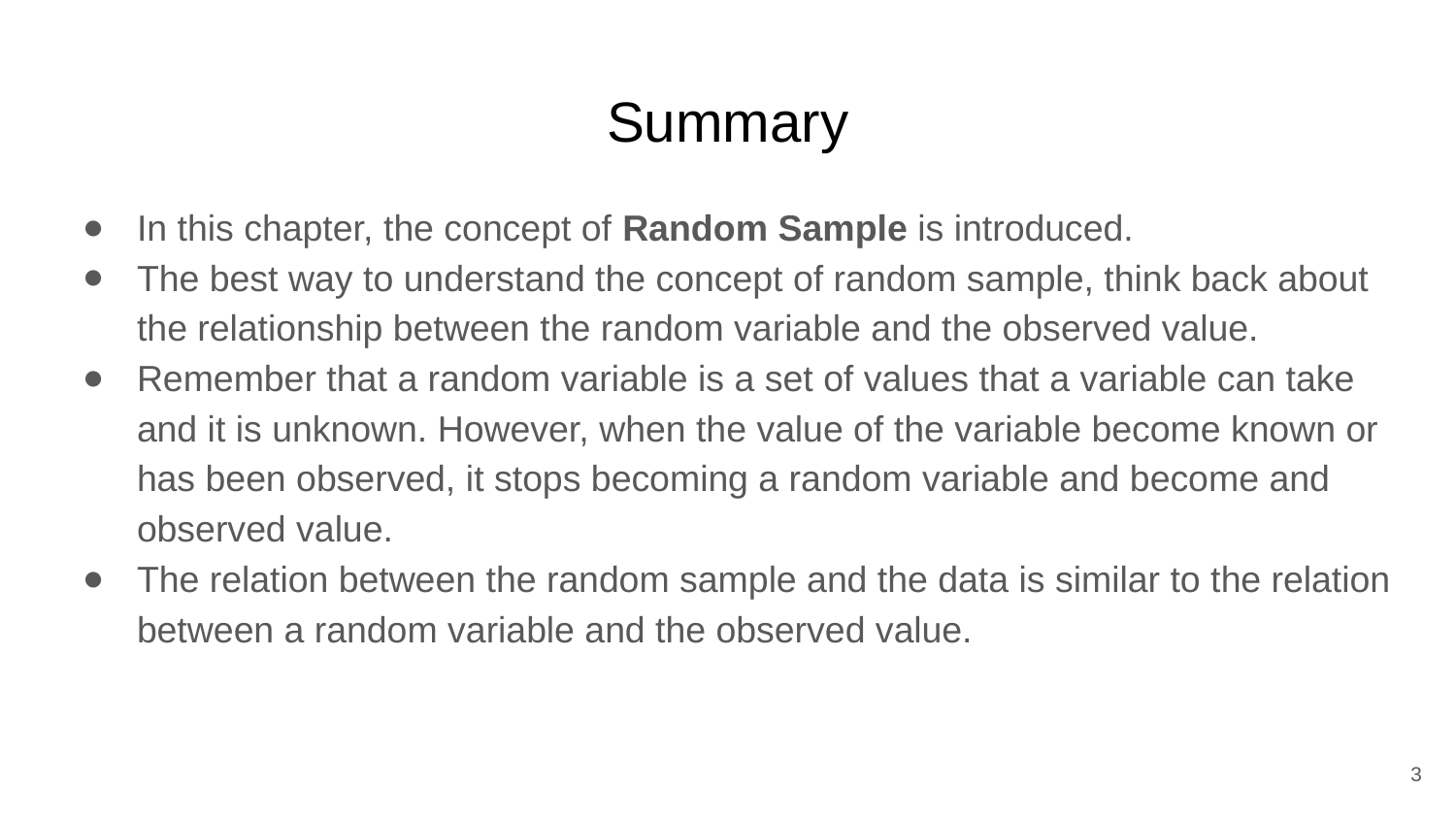

# Summary
In this chapter, the concept of Random Sample is introduced.
The best way to understand the concept of random sample, think back about the relationship between the random variable and the observed value.
Remember that a random variable is a set of values that a variable can take and it is unknown. However, when the value of the variable become known or has been observed, it stops becoming a random variable and become and observed value.
The relation between the random sample and the data is similar to the relation between a random variable and the observed value.
3